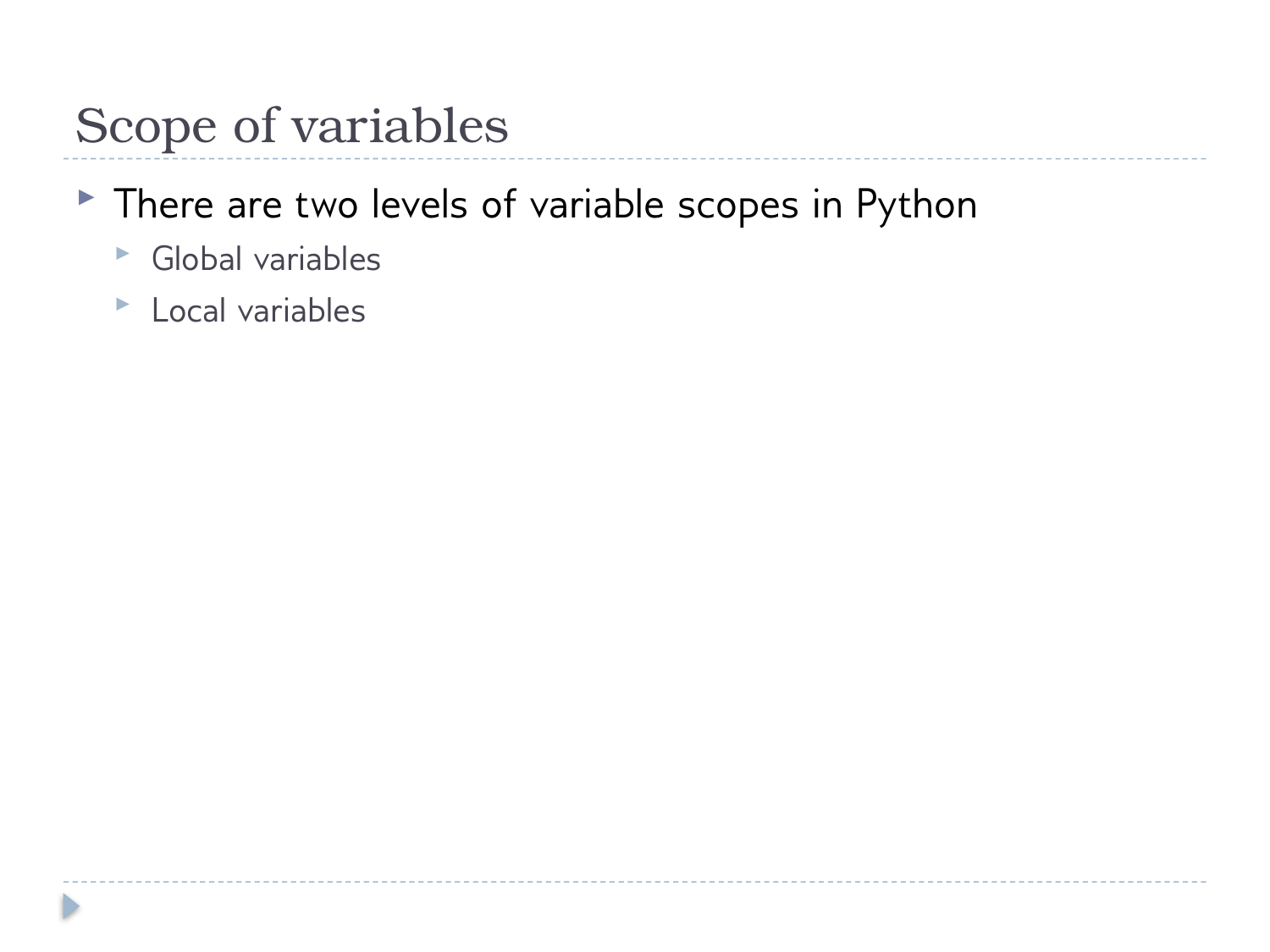

# Scope of variables
There are two levels of variable scopes in Python
Global variables
Local variables